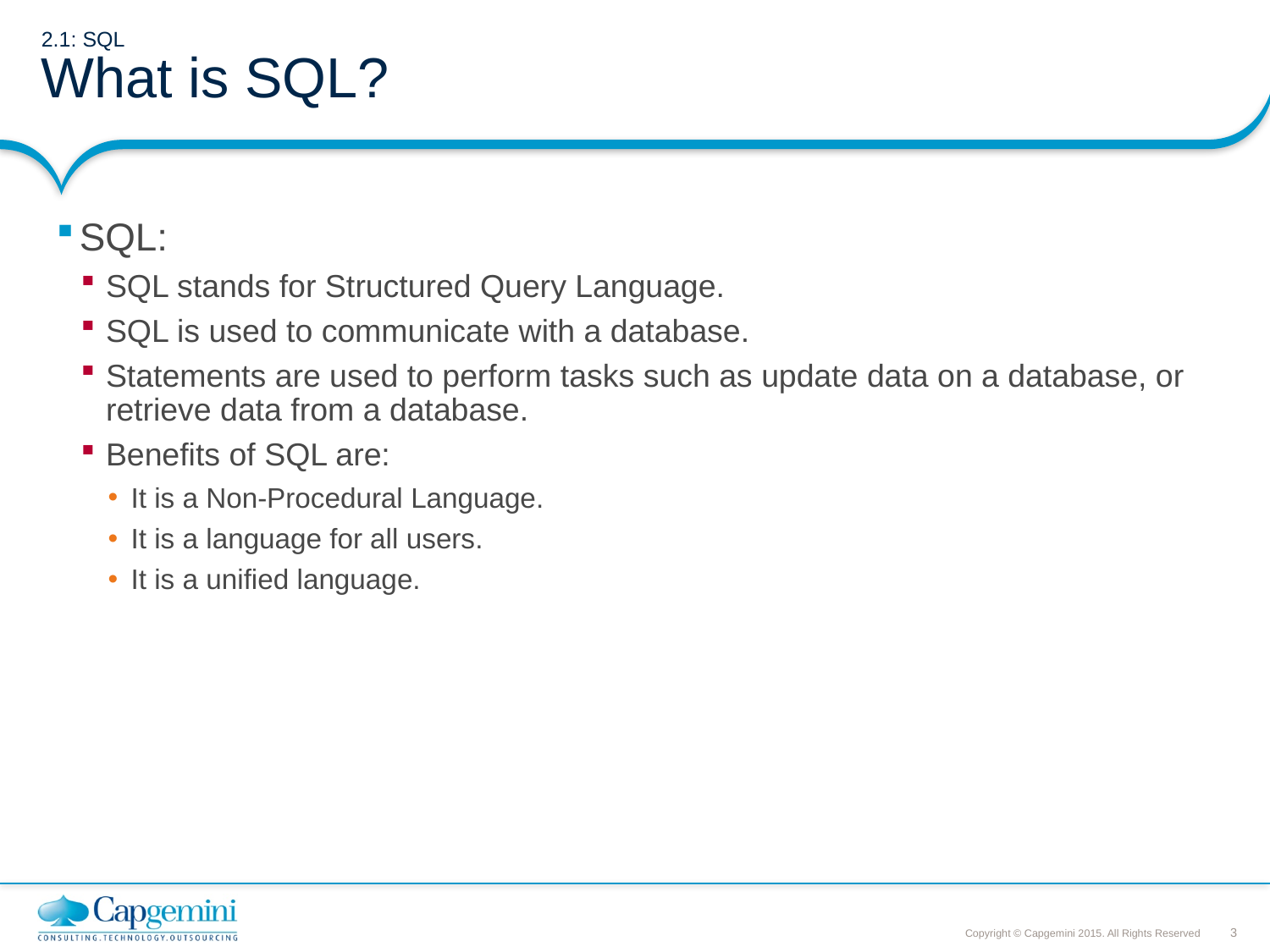

# 2.1: SQL What is SQL?
SQL:
SQL stands for Structured Query Language.
SQL is used to communicate with a database.
Statements are used to perform tasks such as update data on a database, or retrieve data from a database.
Benefits of SQL are:
It is a Non-Procedural Language.
It is a language for all users.
It is a unified language.